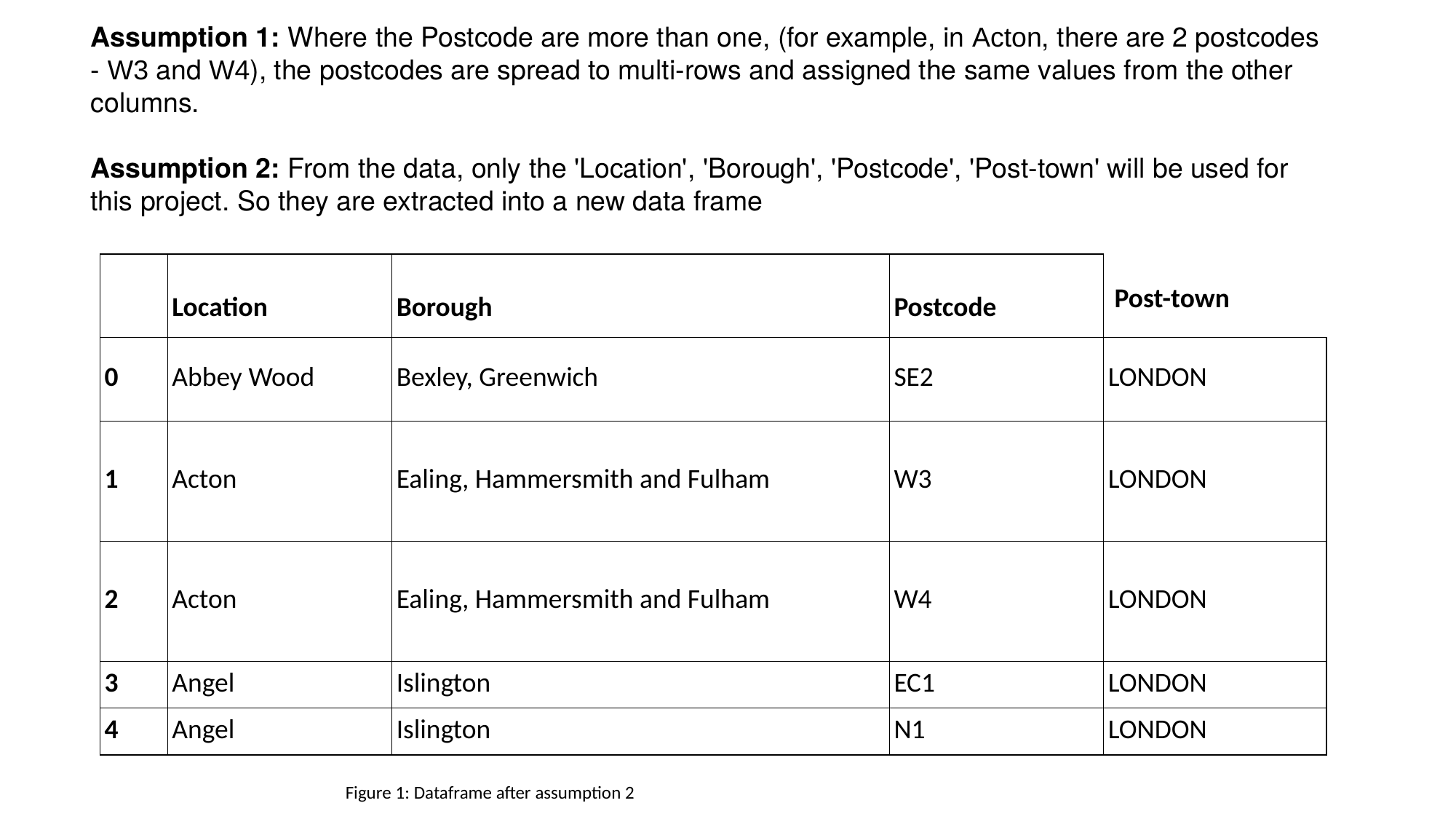

# Assumption 1: Where the Postcode are more than one, (for example, in Acton, there are 2 postcodes - W3 and W4), the postcodes are spread to multi-rows and assigned the same values from the other columns. Assumption 2: From the data, only the 'Location', 'Borough', 'Postcode', 'Post-town' will be used for this project. So they are extracted into a new data frame
|  | Location | Borough | Postcode | Post-town |
| --- | --- | --- | --- | --- |
| 0 | Abbey Wood | Bexley, Greenwich | SE2 | LONDON |
| 1 | Acton | Ealing, Hammersmith and Fulham | W3 | LONDON |
| 2 | Acton | Ealing, Hammersmith and Fulham | W4 | LONDON |
| 3 | Angel | Islington | EC1 | LONDON |
| 4 | Angel | Islington | N1 | LONDON |

Figure 1: Dataframe after assumption 2